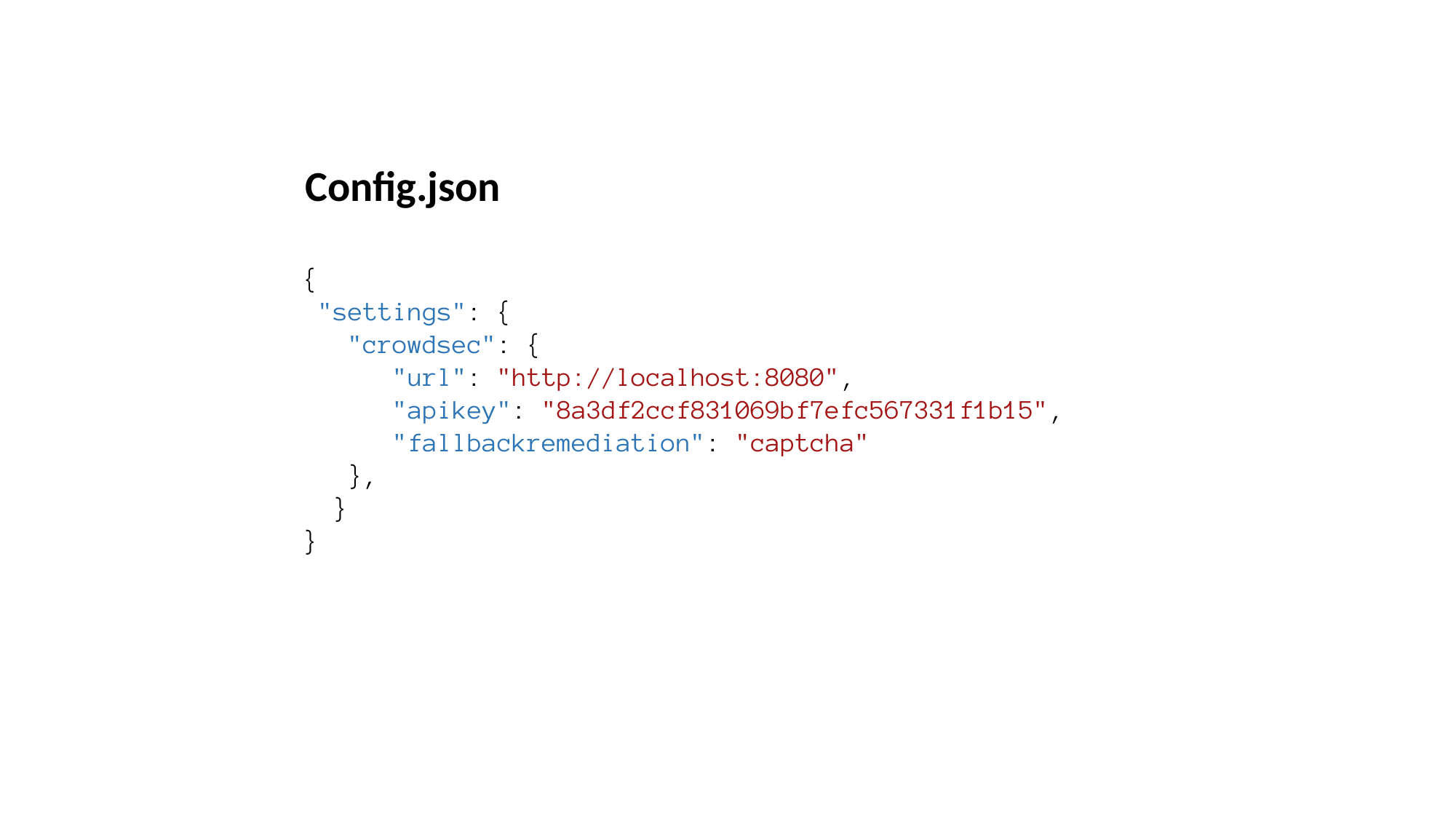

Config.json
{
 "settings": {
   "crowdsec": {
      "url": "http://localhost:8080",
      "apikey": "8a3df2ccf831069bf7efc567331f1b15",
      "fallbackremediation": "captcha"
   },
  }
}